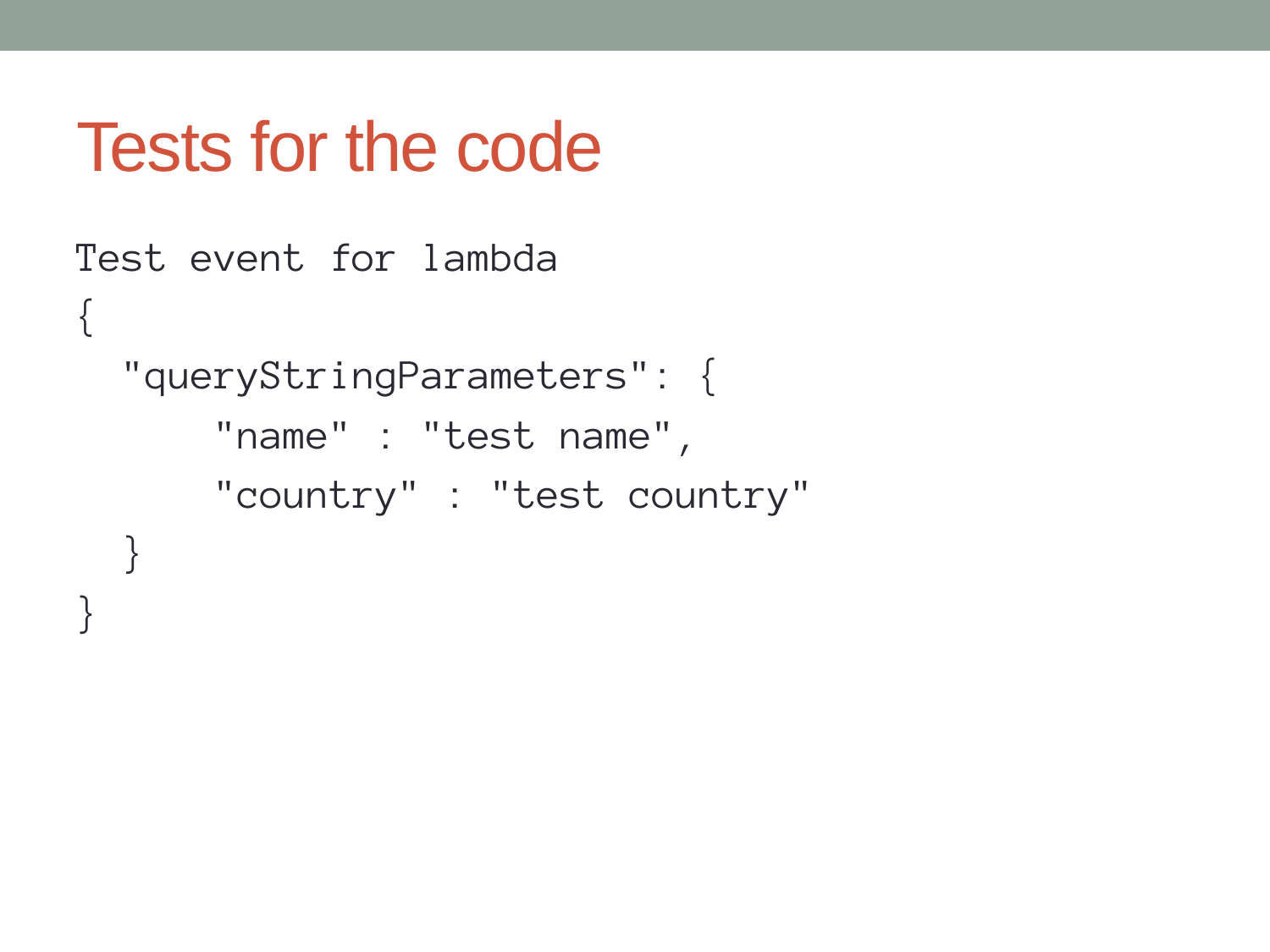

# Tests for the code
Test event for lambda
{
  "queryStringParameters": {
      "name" : "test name",
      "country" : "test country"
  }
}